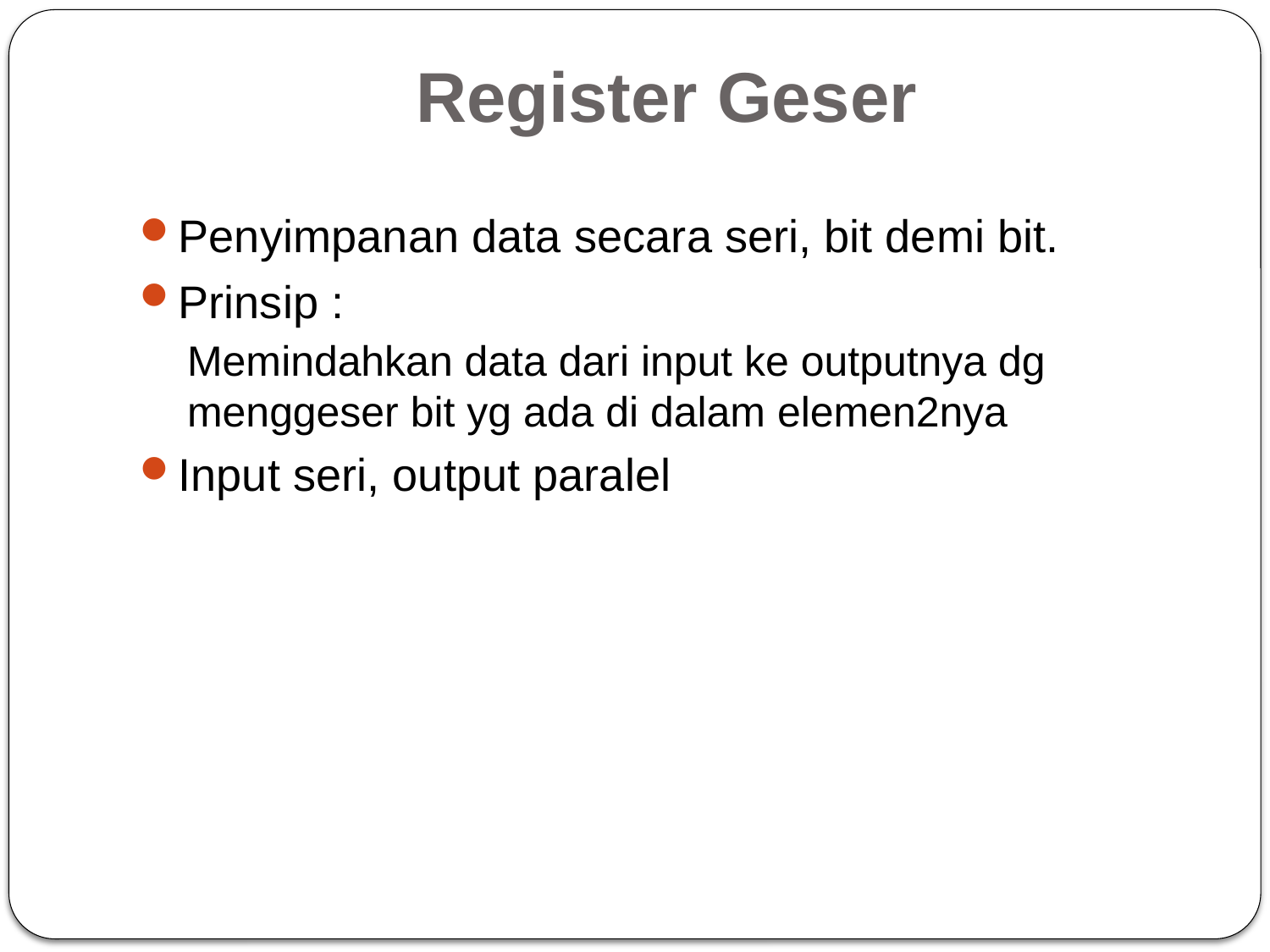

# Register Geser
Penyimpanan data secara seri, bit demi bit.
Prinsip :
	Memindahkan data dari input ke outputnya dg menggeser bit yg ada di dalam elemen2nya
Input seri, output paralel